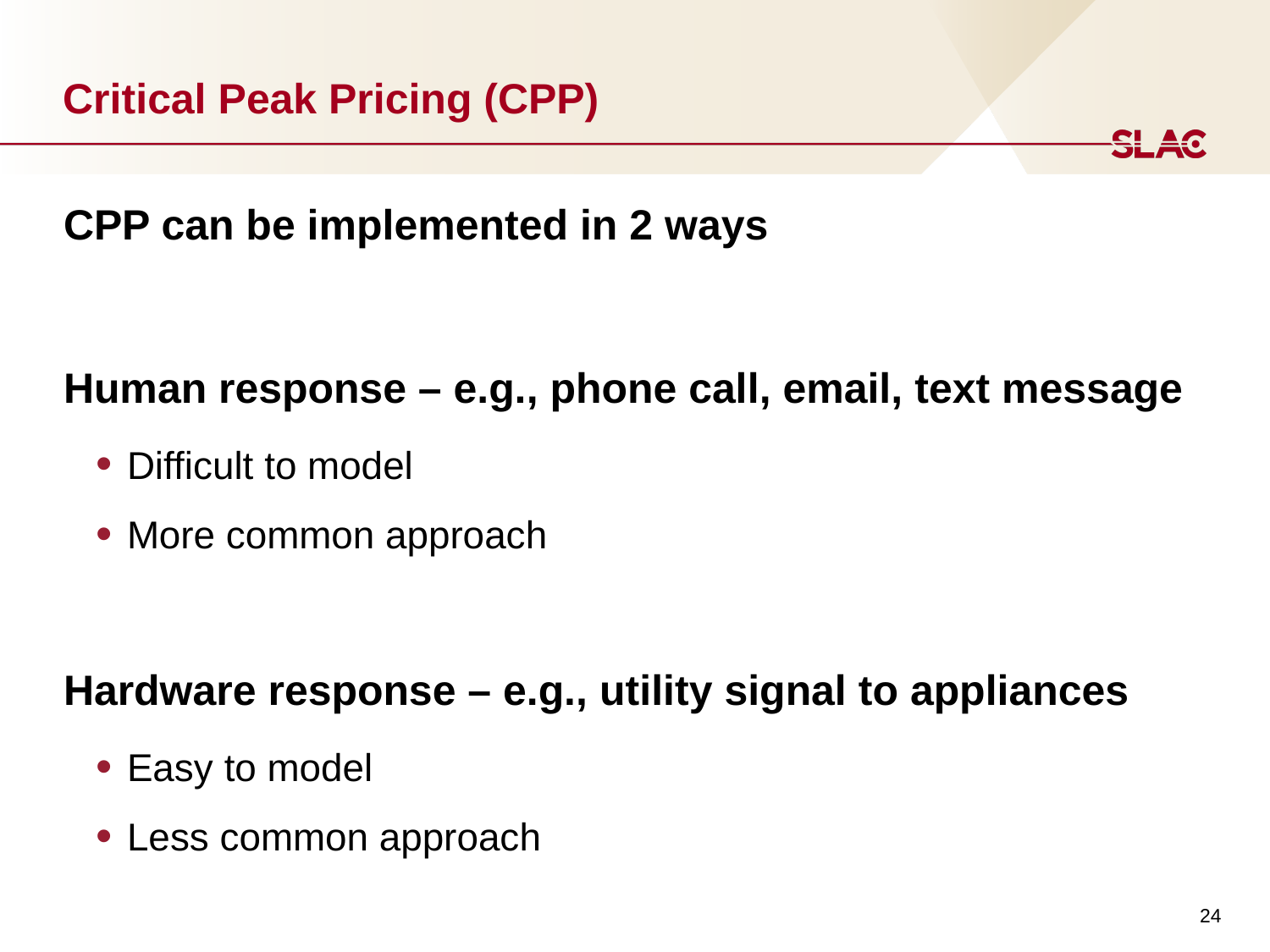

# Critical Peak Pricing (CPP)
CPP can be implemented in 2 ways

Human response – e.g., phone call, email, text message
Difficult to model
More common approach

Hardware response – e.g., utility signal to appliances
Easy to model
Less common approach
24